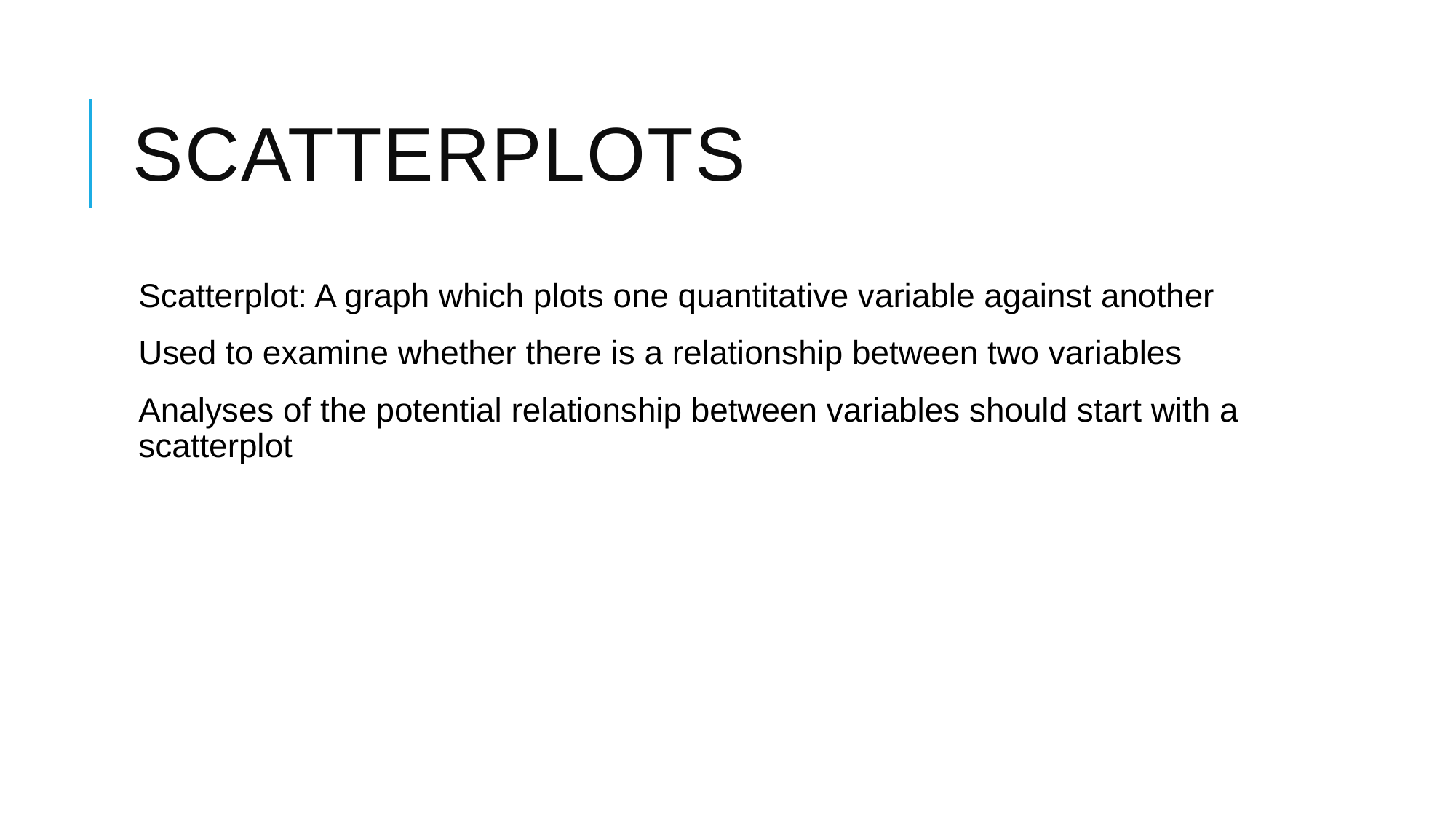

# Scatterplots
Scatterplot: A graph which plots one quantitative variable against another
Used to examine whether there is a relationship between two variables
Analyses of the potential relationship between variables should start with a scatterplot